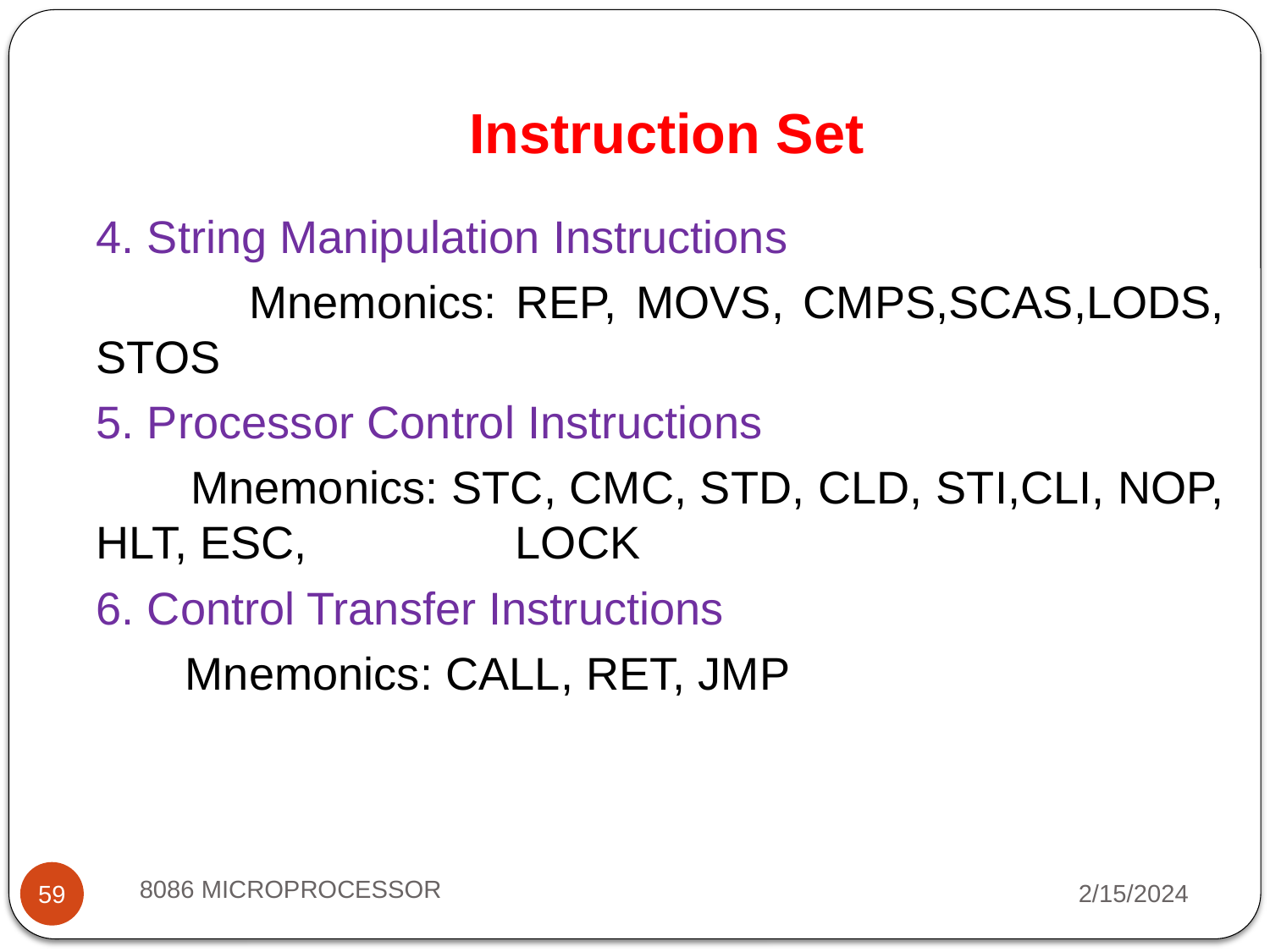

# Instruction Set
4. String Manipulation Instructions
        Mnemonics: REP, MOVS, CMPS,SCAS,LODS, STOS
5. Processor Control Instructions
       Mnemonics: STC, CMC, STD, CLD, STI,CLI, NOP, HLT, ESC, 		   LOCK
6. Control Transfer Instructions
       Mnemonics: CALL, RET, JMP
8086 MICROPROCESSOR
2/15/2024
59